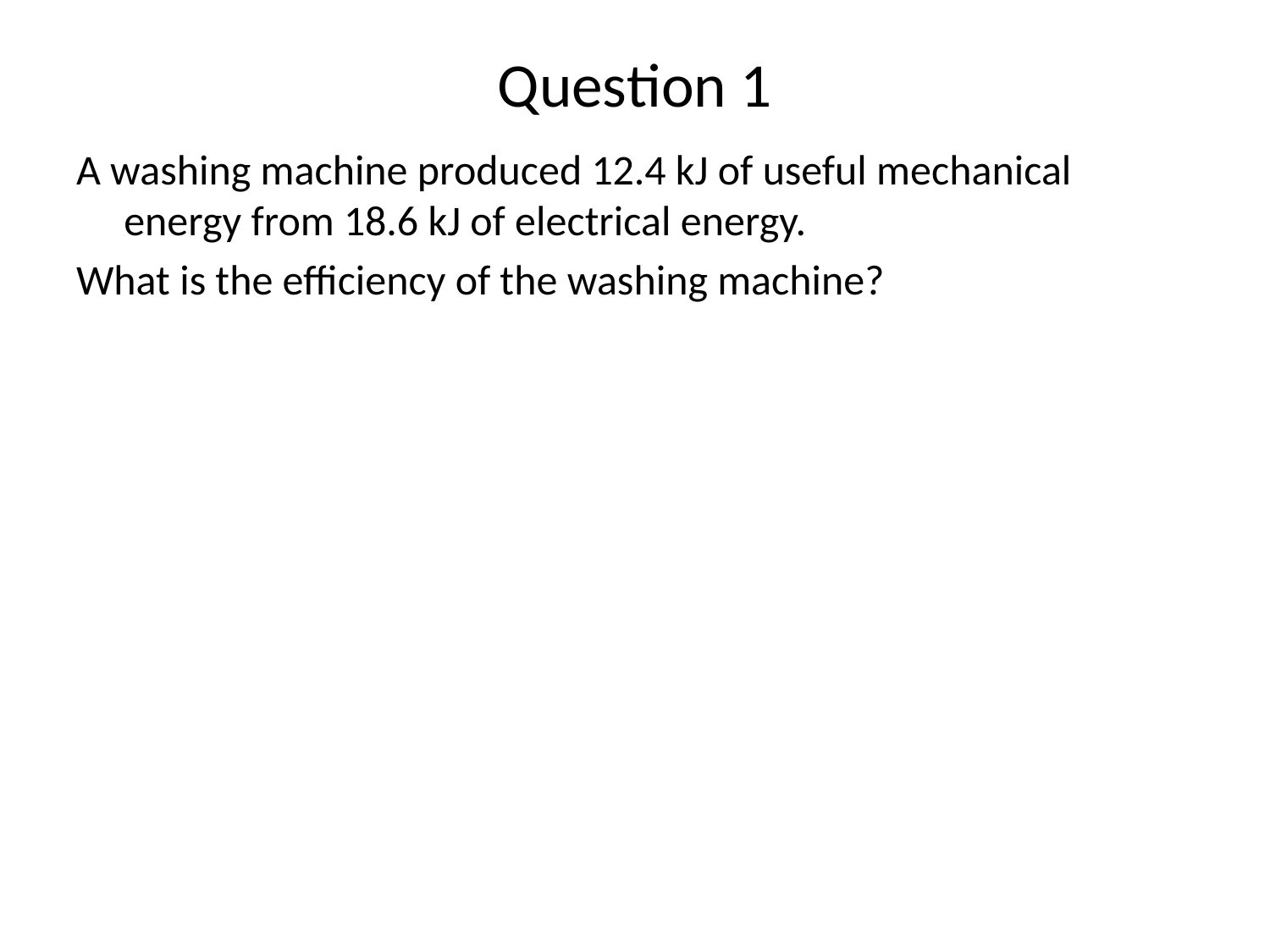

# Question 1
A washing machine produced 12.4 kJ of useful mechanical energy from 18.6 kJ of electrical energy.
What is the efficiency of the washing machine?